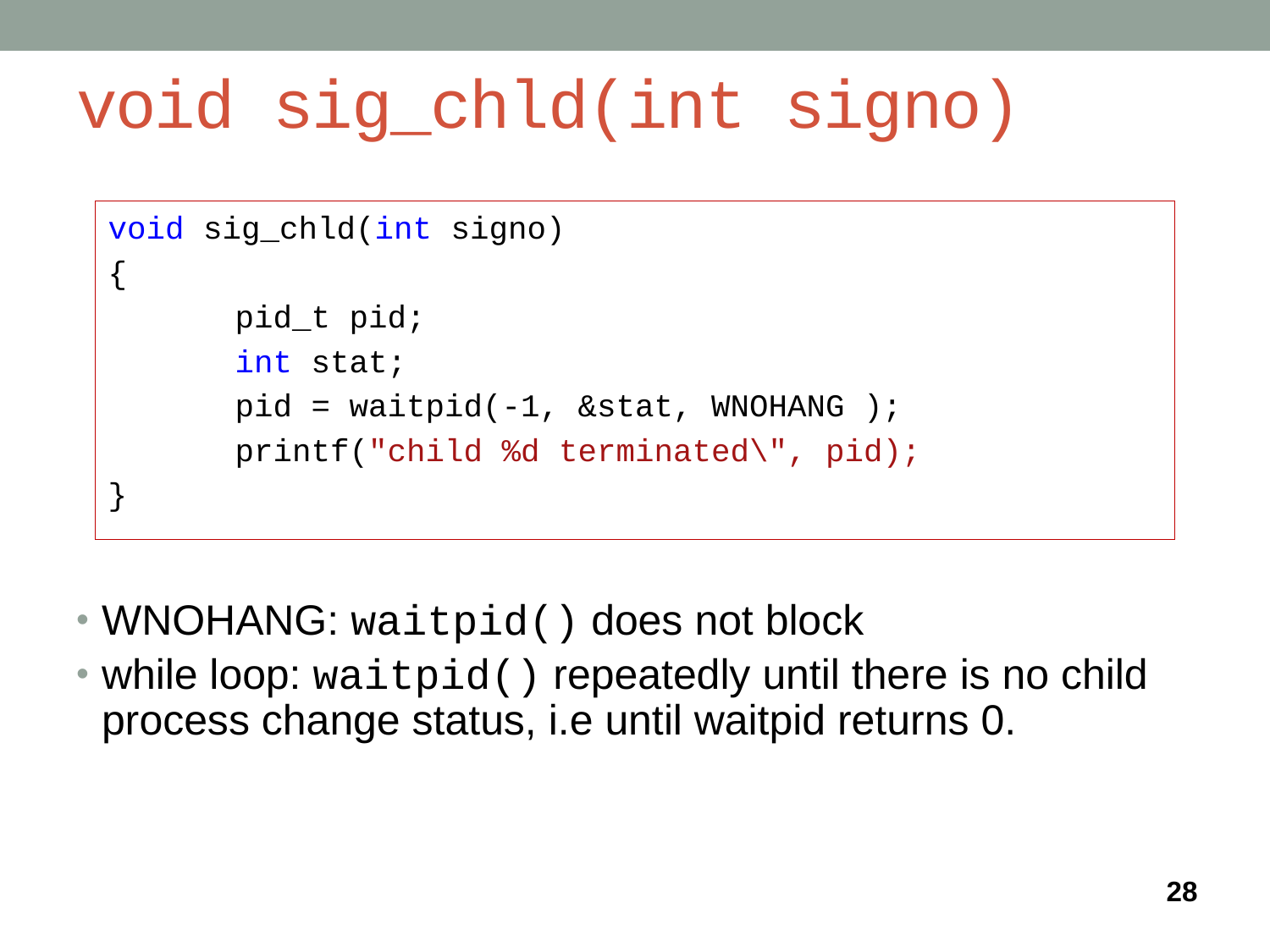

# void sig_chld(int signo)
void sig_chld(int signo)
{
	pid_t pid;
	int stat;
	pid = waitpid(-1, &stat, WNOHANG );
	printf("child %d terminated\", pid);
}
WNOHANG: waitpid() does not block
while loop: waitpid() repeatedly until there is no child process change status, i.e until waitpid returns 0.
28